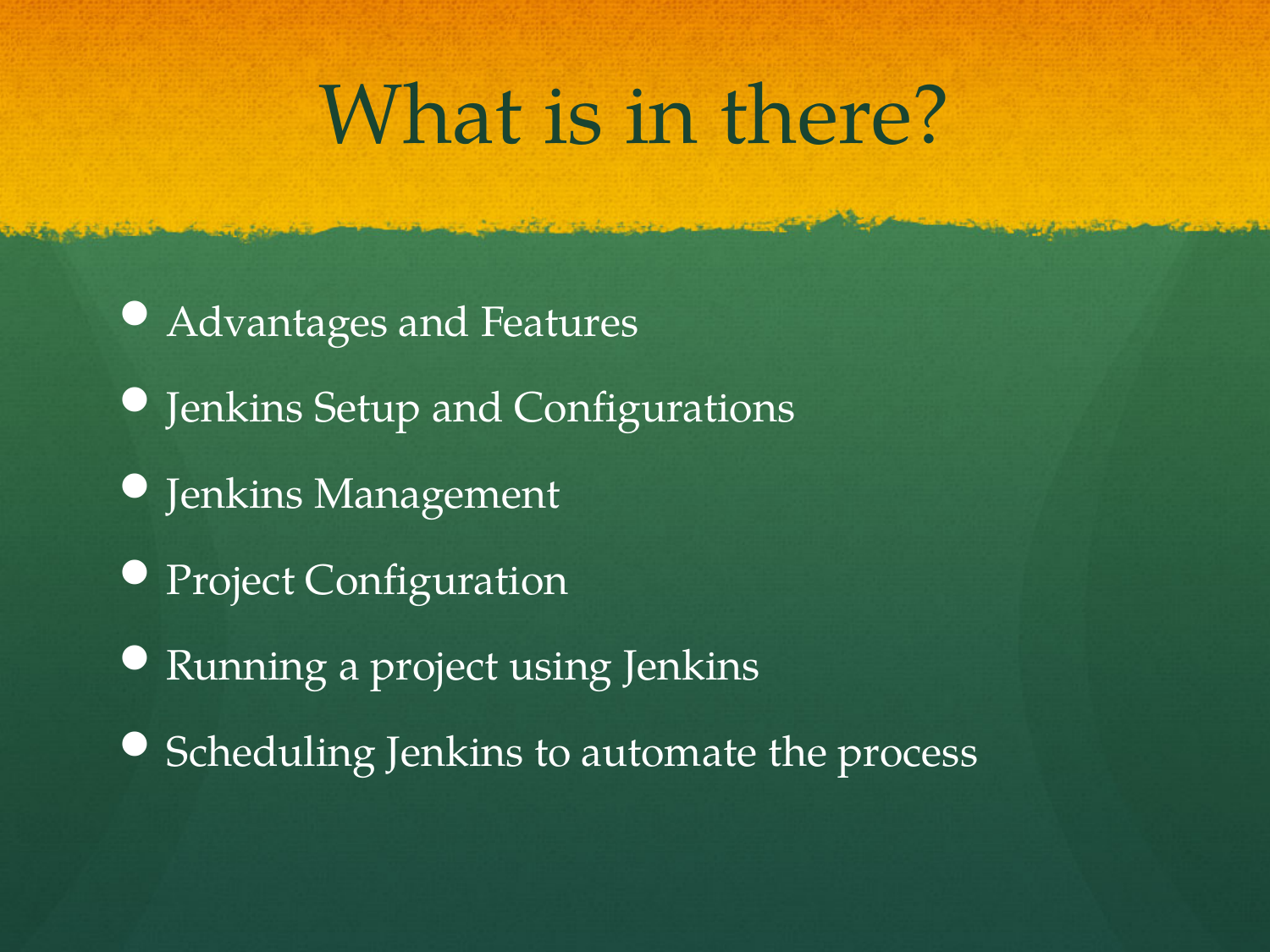

# What is in there?
Advantages and Features
Jenkins Setup and Configurations
Jenkins Management
Project Configuration
Running a project using Jenkins
Scheduling Jenkins to automate the process